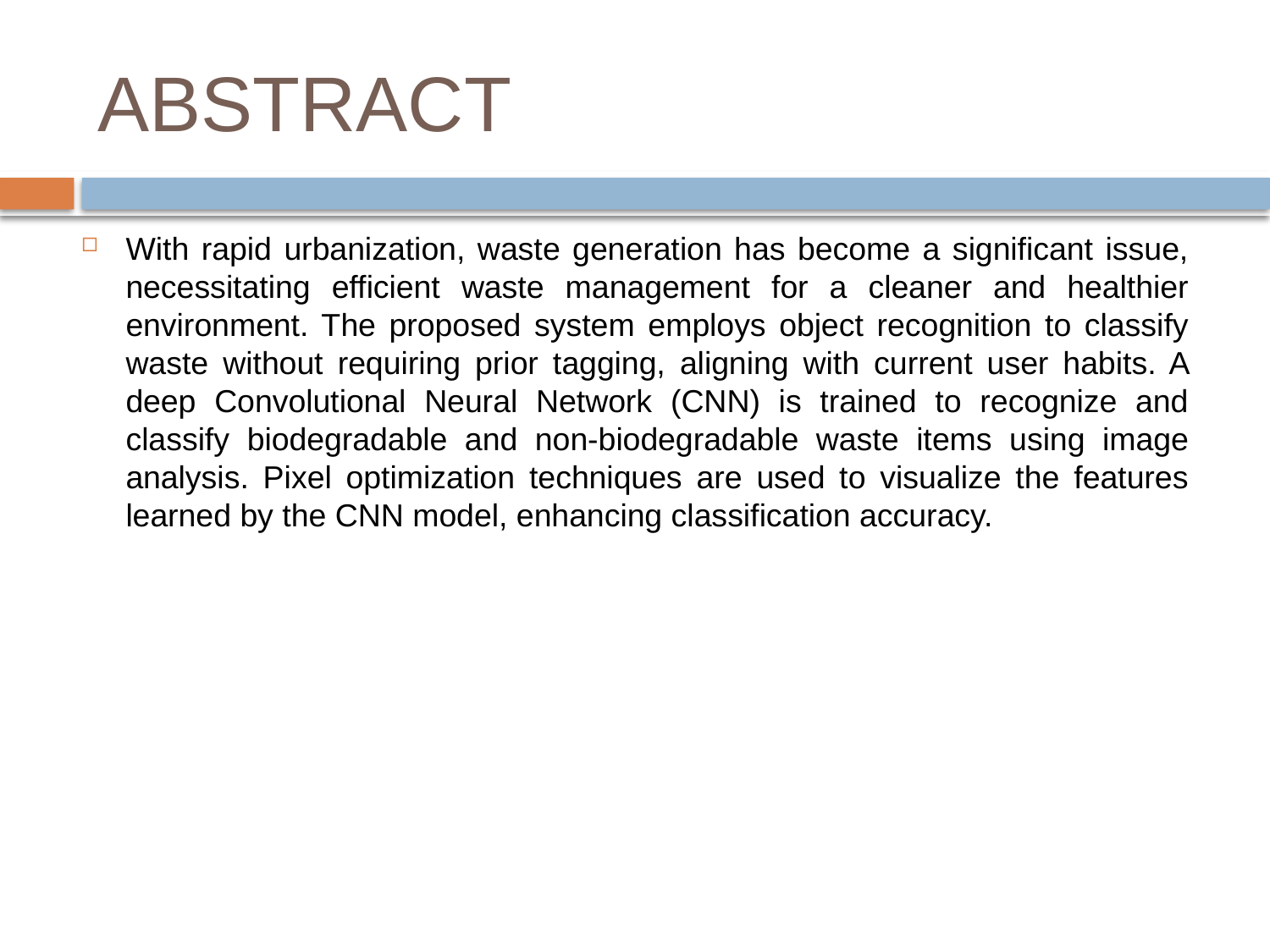

# ABSTRACT
With rapid urbanization, waste generation has become a significant issue, necessitating efficient waste management for a cleaner and healthier environment. The proposed system employs object recognition to classify waste without requiring prior tagging, aligning with current user habits. A deep Convolutional Neural Network (CNN) is trained to recognize and classify biodegradable and non-biodegradable waste items using image analysis. Pixel optimization techniques are used to visualize the features learned by the CNN model, enhancing classification accuracy.